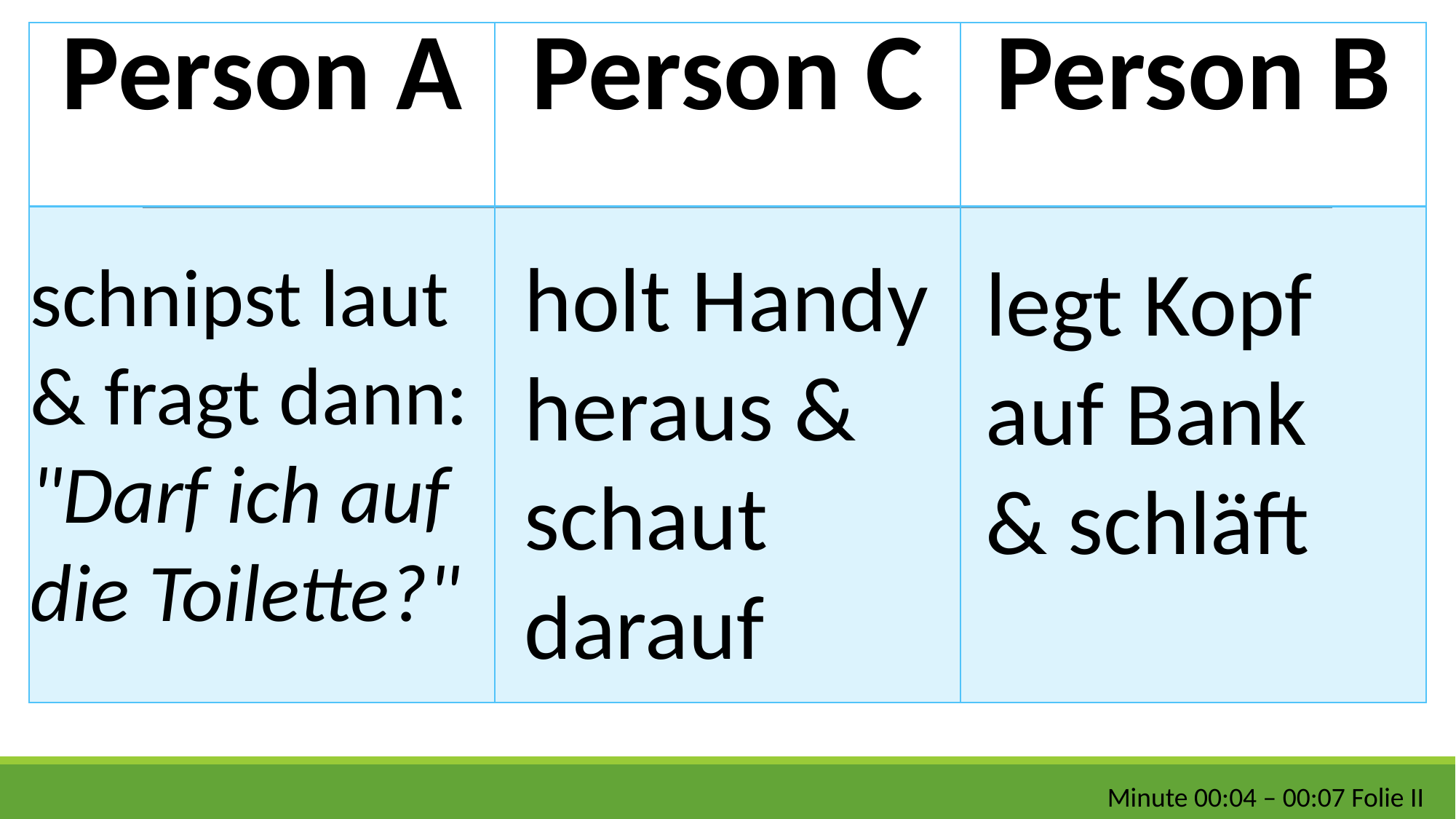

| Person A | Person C | Person B |
| --- | --- | --- |
|  |  |  |
holt Handy heraus & schaut darauf
schnipst laut & fragt dann:
"Darf ich auf die Toilette?"
legt Kopf auf Bank
& schläft
Minute 00:04 – 00:07 Folie II